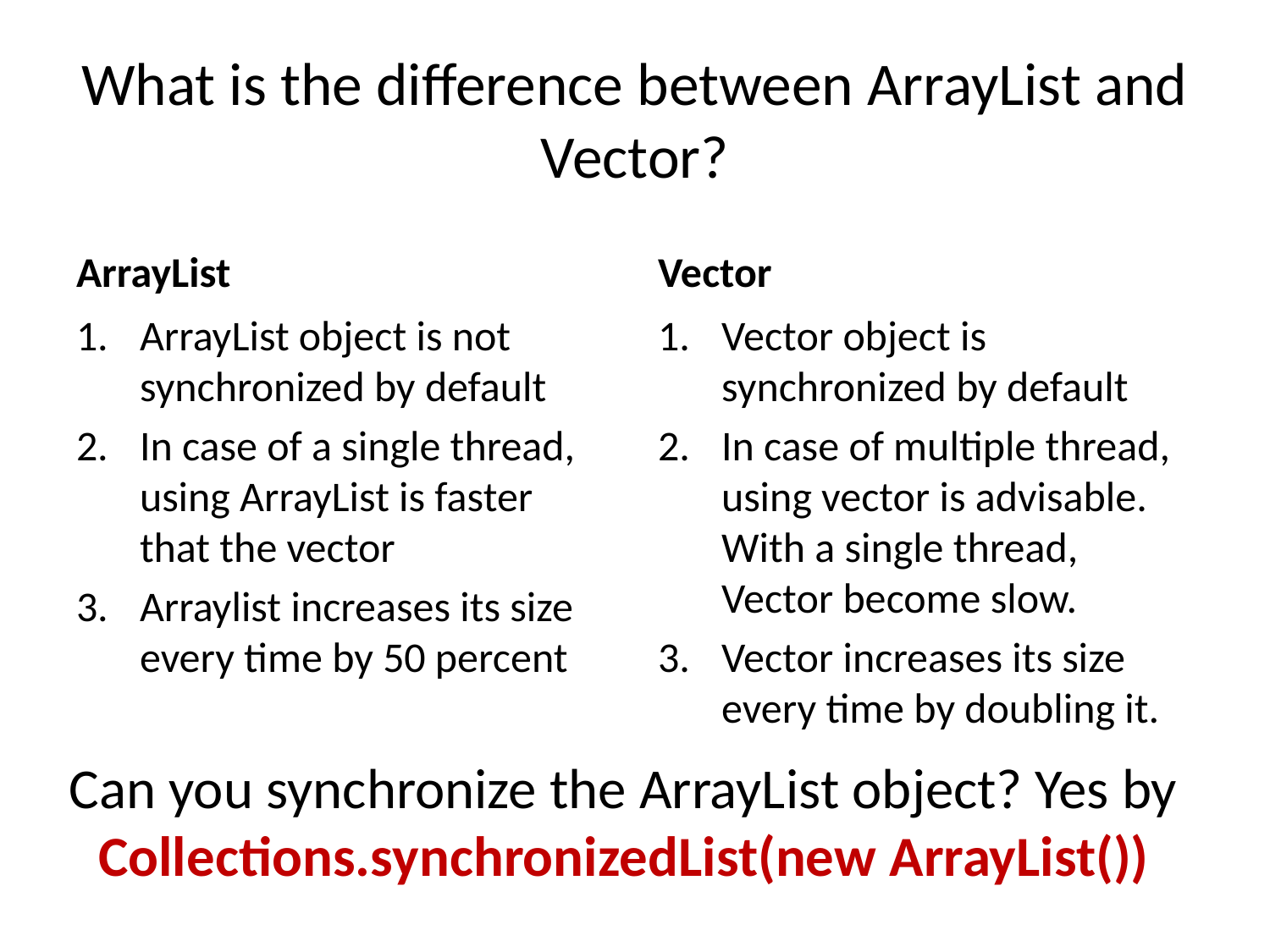

# What is the difference between ArrayList and Vector?
ArrayList
Vector
ArrayList object is not synchronized by default
In case of a single thread, using ArrayList is faster that the vector
Arraylist increases its size every time by 50 percent
Vector object is synchronized by default
In case of multiple thread, using vector is advisable. With a single thread, Vector become slow.
Vector increases its size every time by doubling it.
Can you synchronize the ArrayList object? Yes by Collections.synchronizedList(new ArrayList())